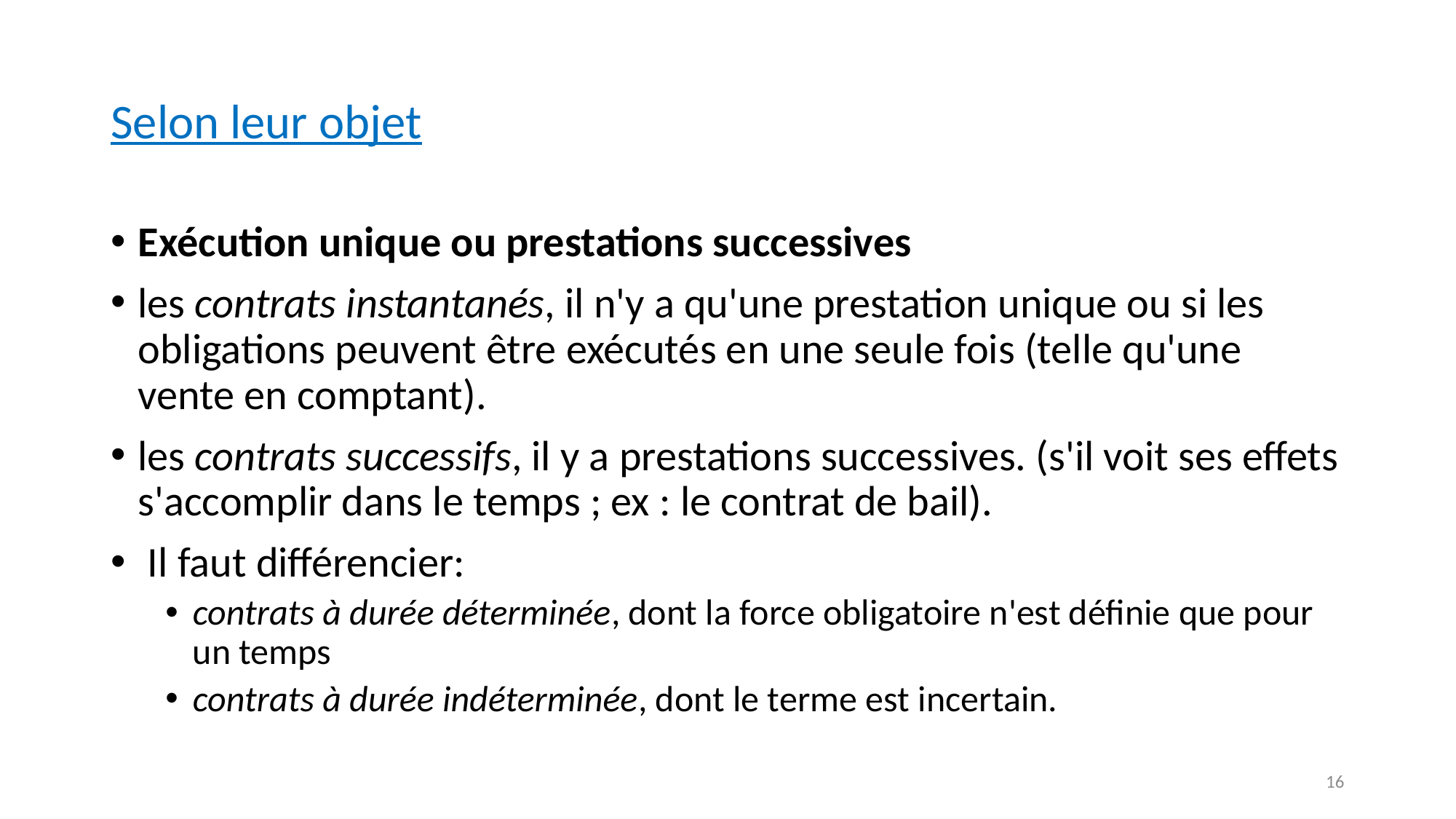

Selon leur objet
Exécution unique ou prestations successives
les contrats instantanés, il n'y a qu'une prestation unique ou si les obligations peuvent être exécutés en une seule fois (telle qu'une vente en comptant).
les contrats successifs, il y a prestations successives. (s'il voit ses effets s'accomplir dans le temps ; ex : le contrat de bail).
 Il faut différencier:
contrats à durée déterminée, dont la force obligatoire n'est définie que pour un temps
contrats à durée indéterminée, dont le terme est incertain.

16